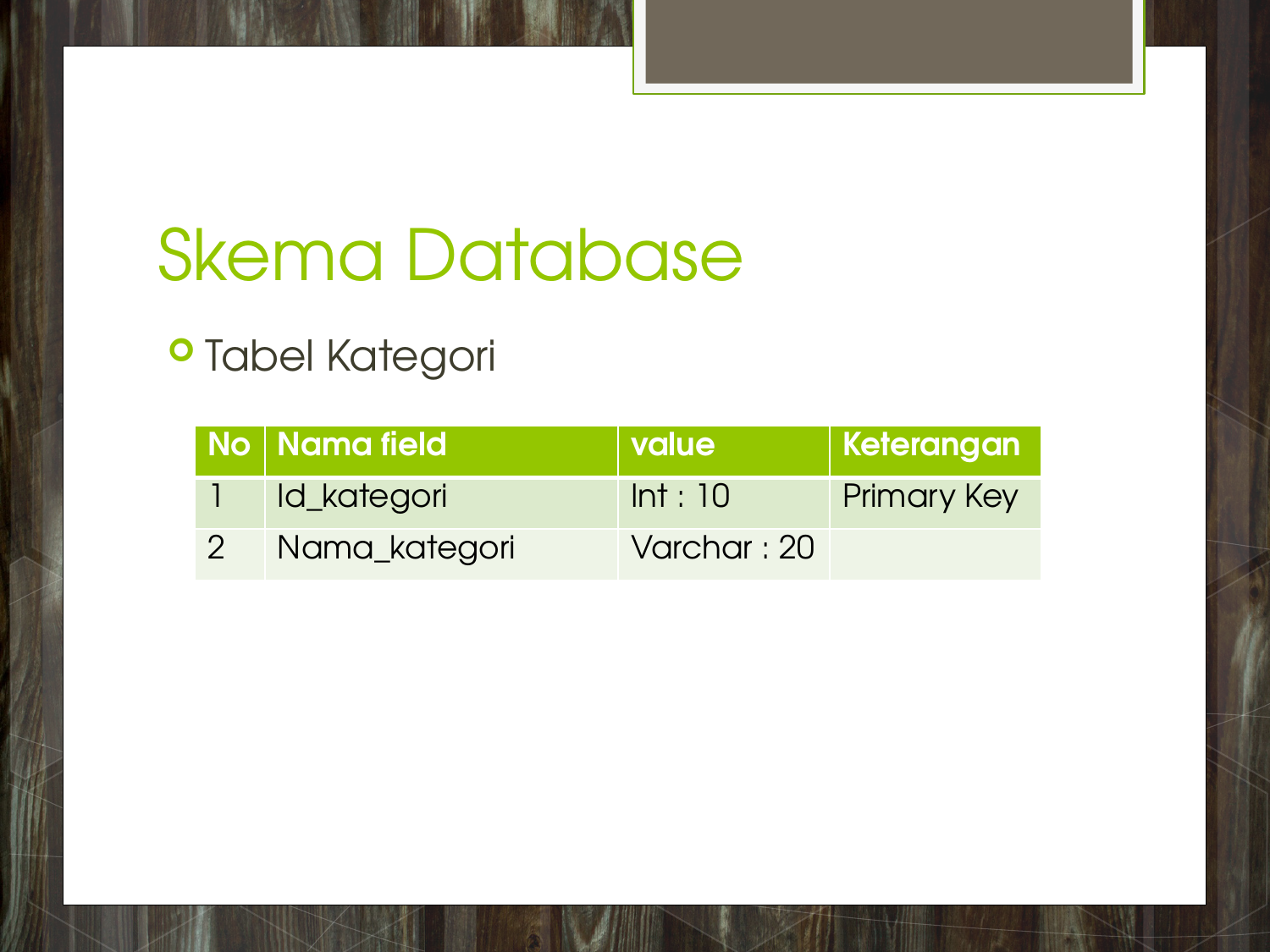

# Skema Database
Tabel Kategori
| No | Nama field | value | Keterangan |
| --- | --- | --- | --- |
| 1 | Id\_kategori | Int : 10 | Primary Key |
| 2 | Nama\_kategori | Varchar : 20 |  |